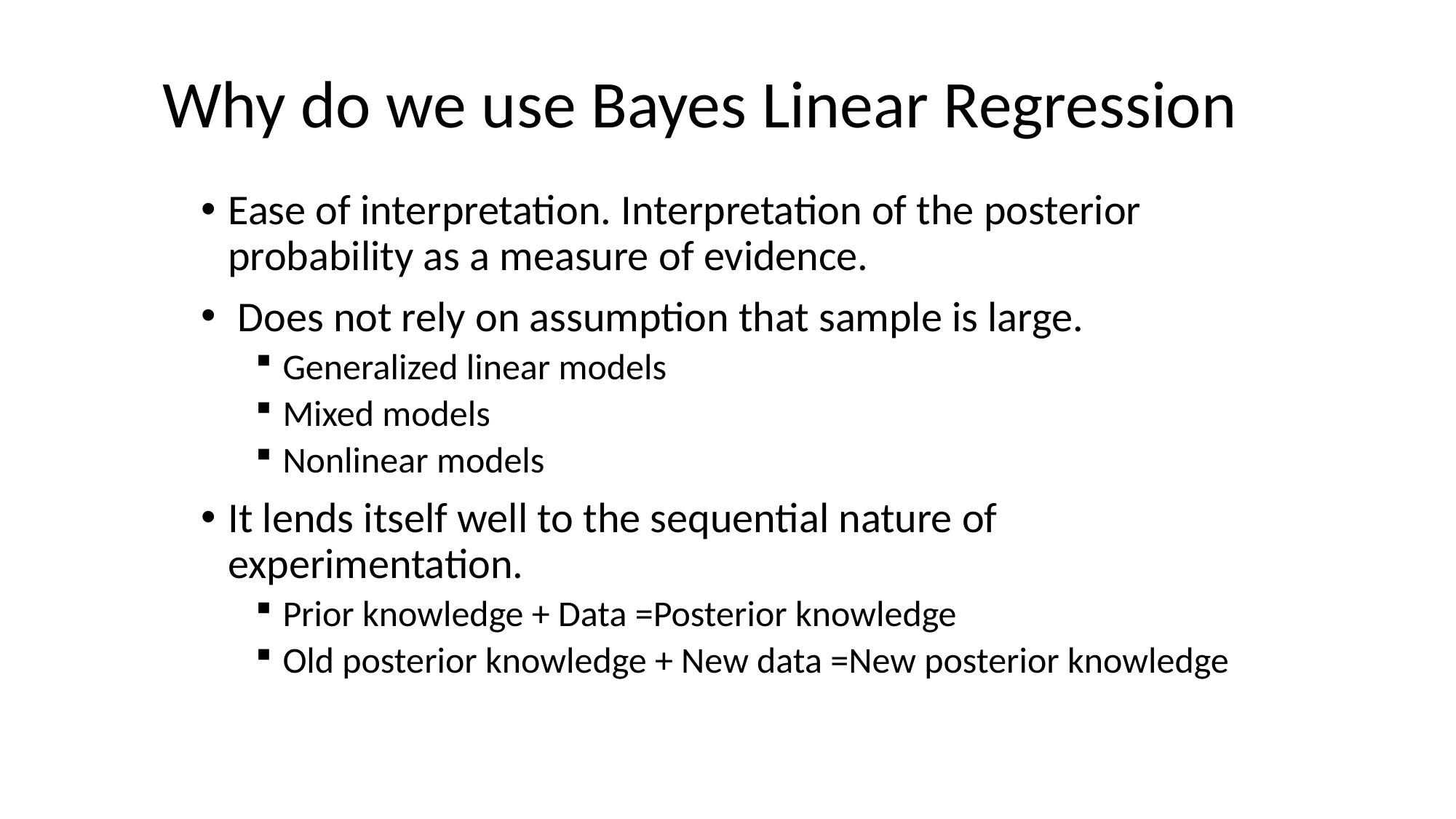

# Why do we use Bayes Linear Regression
Ease of interpretation. Interpretation of the posterior probability as a measure of evidence.
 Does not rely on assumption that sample is large.
Generalized linear models
Mixed models
Nonlinear models
It lends itself well to the sequential nature of experimentation.
Prior knowledge + Data =Posterior knowledge
Old posterior knowledge + New data =New posterior knowledge